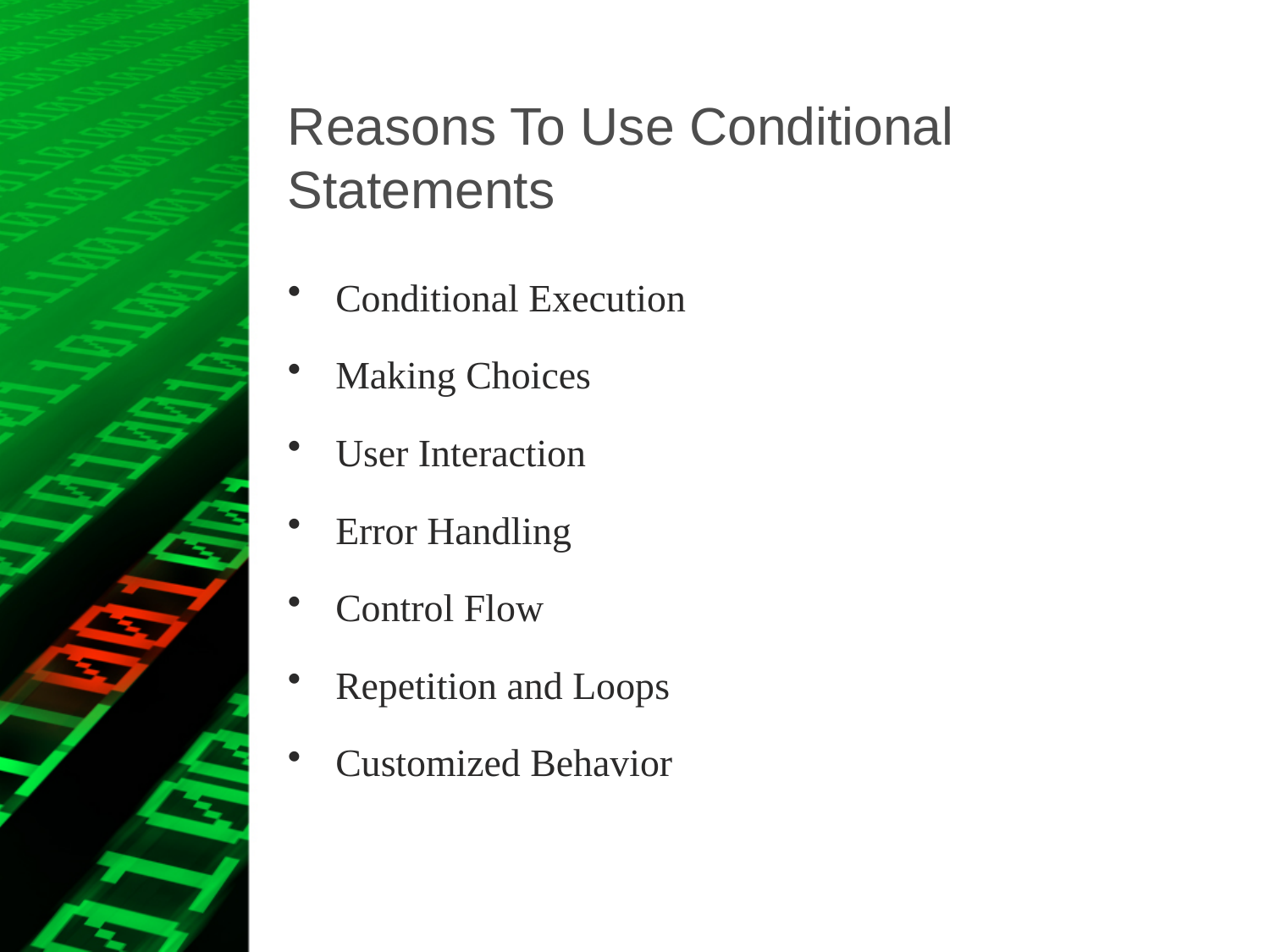

# Reasons To Use Conditional Statements
Conditional Execution
Making Choices
User Interaction
Error Handling
Control Flow
Repetition and Loops
Customized Behavior